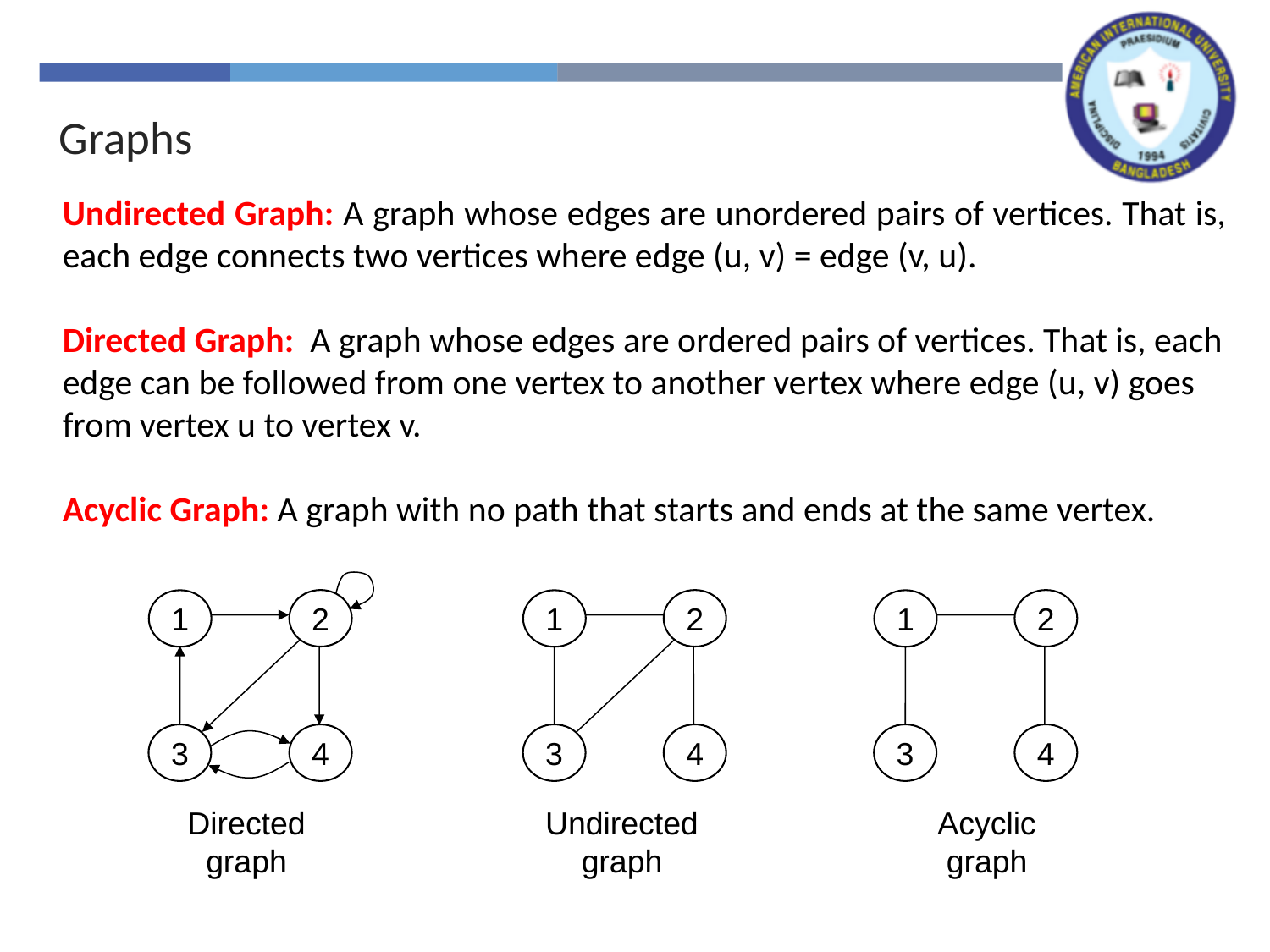

Graphs
Undirected Graph: A graph whose edges are unordered pairs of vertices. That is, each edge connects two vertices where edge (u, v) = edge (v, u).

Directed Graph:  A graph whose edges are ordered pairs of vertices. That is, each edge can be followed from one vertex to another vertex where edge (u, v) goes from vertex u to vertex v.

Acyclic Graph: A graph with no path that starts and ends at the same vertex.

2
1

3
4

2
1

3
4
2
1

3
4
Directed
graph
Undirected
graph
Acyclic
graph